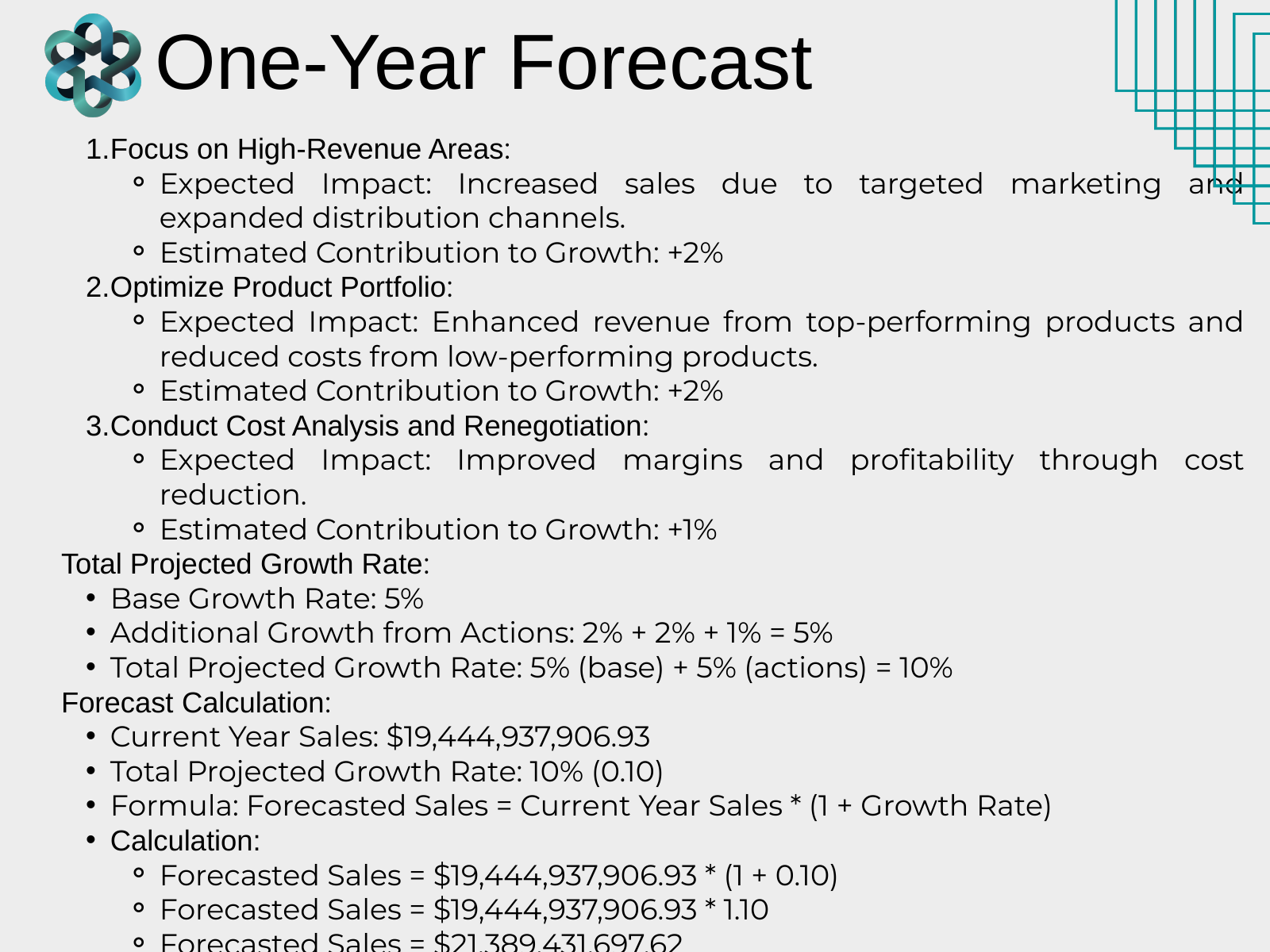

One-Year Forecast
Focus on High-Revenue Areas:
Expected Impact: Increased sales due to targeted marketing and expanded distribution channels.
Estimated Contribution to Growth: +2%
Optimize Product Portfolio:
Expected Impact: Enhanced revenue from top-performing products and reduced costs from low-performing products.
Estimated Contribution to Growth: +2%
Conduct Cost Analysis and Renegotiation:
Expected Impact: Improved margins and profitability through cost reduction.
Estimated Contribution to Growth: +1%
Total Projected Growth Rate:
Base Growth Rate: 5%
Additional Growth from Actions: 2% + 2% + 1% = 5%
Total Projected Growth Rate: 5% (base) + 5% (actions) = 10%
Forecast Calculation:
Current Year Sales: $19,444,937,906.93
Total Projected Growth Rate: 10% (0.10)
Formula: Forecasted Sales = Current Year Sales * (1 + Growth Rate)
Calculation:
Forecasted Sales = $19,444,937,906.93 * (1 + 0.10)
Forecasted Sales = $19,444,937,906.93 * 1.10
Forecasted Sales = $21,389,431,697.62